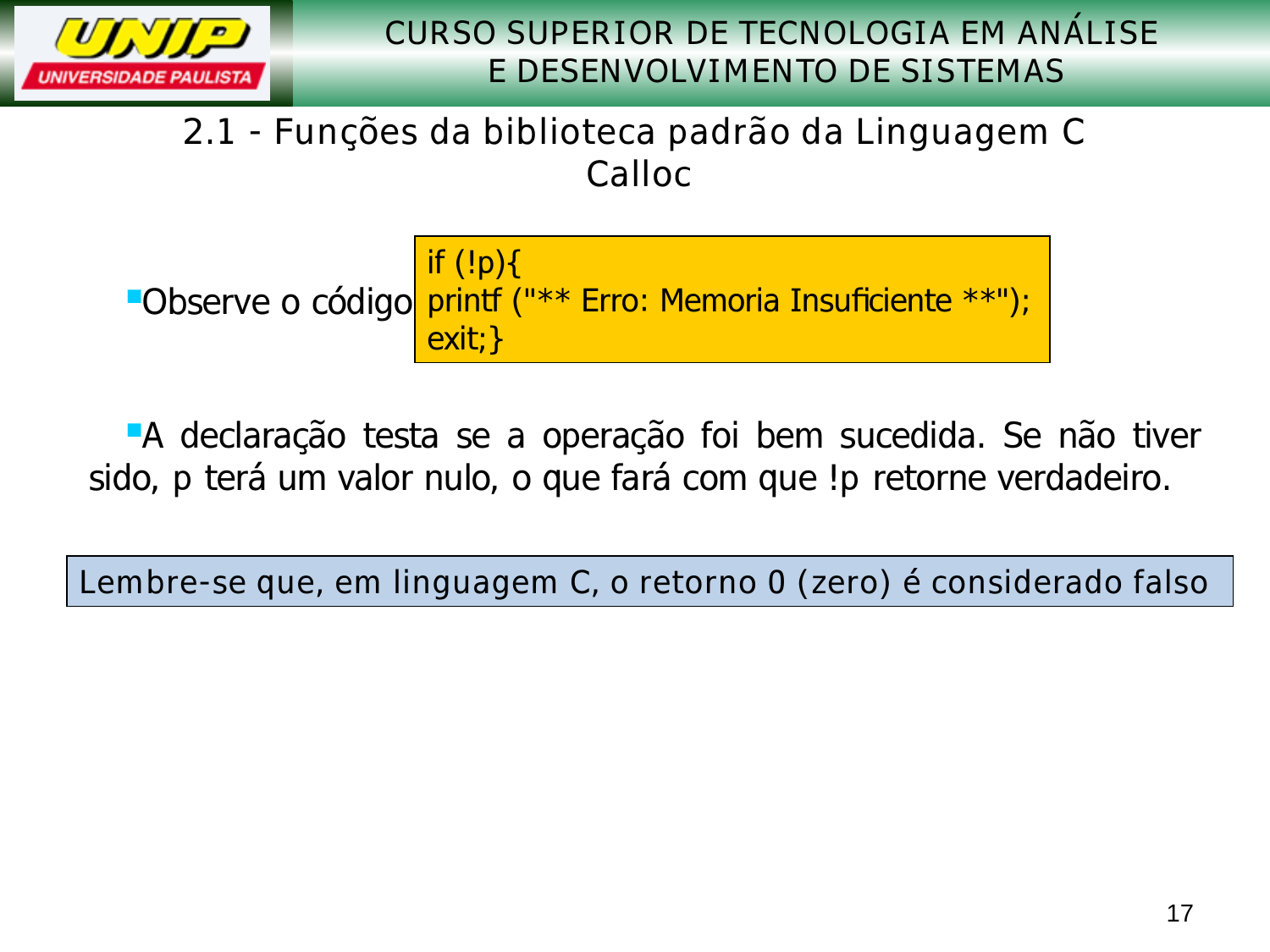

2.1 - Funções da biblioteca padrão da Linguagem C
 Calloc

Observe o código:

A declaração testa se a operação foi bem sucedida. Se não tiver sido, p terá um valor nulo, o que fará com que !p retorne verdadeiro.

if (!p){
printf ("** Erro: Memoria Insuficiente **");
exit;}
Lembre-se que, em linguagem C, o retorno 0 (zero) é considerado falso
17